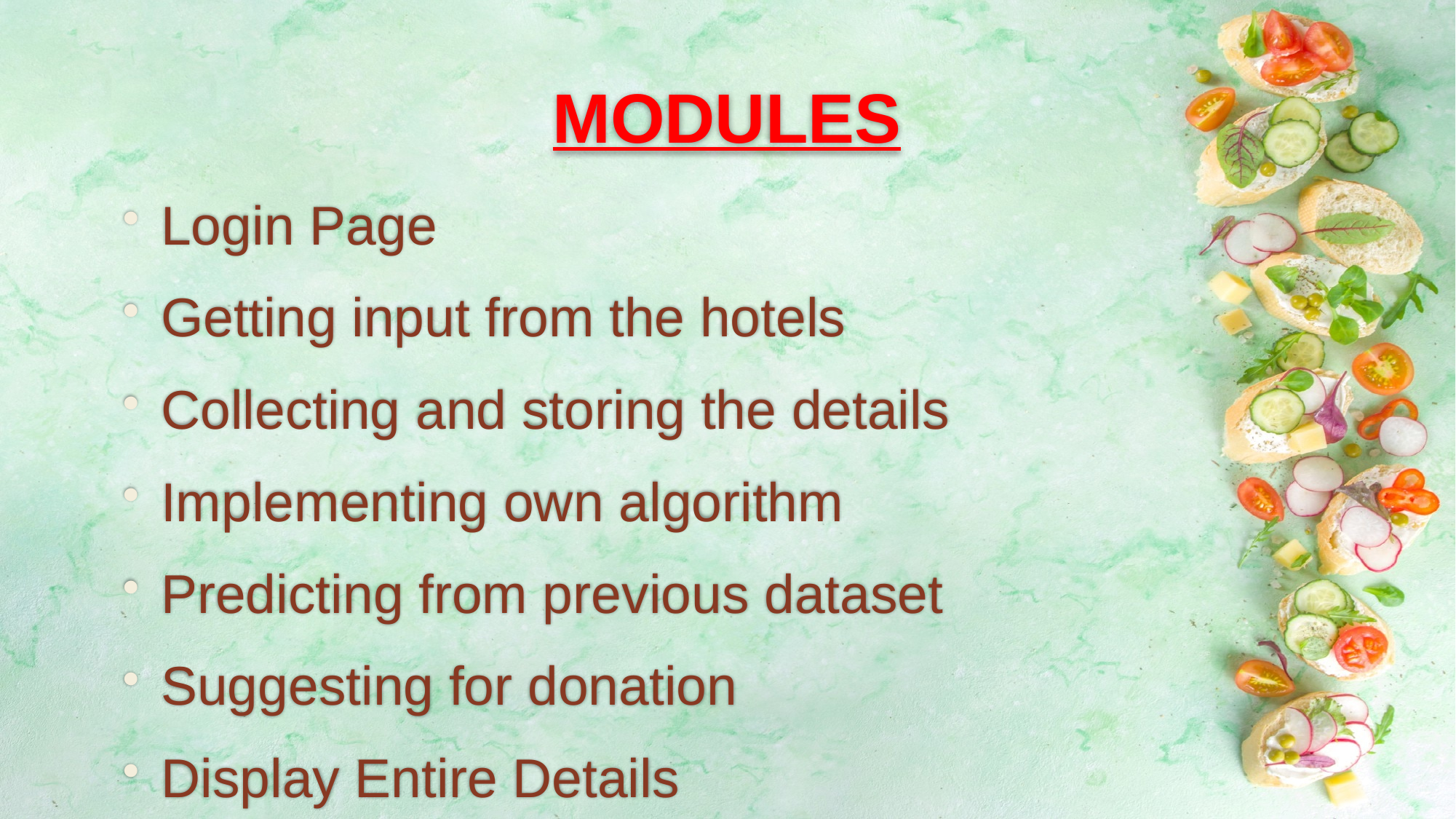

# MODULES
Login Page
Getting input from the hotels
Collecting and storing the details
Implementing own algorithm
Predicting from previous dataset
Suggesting for donation
Display Entire Details